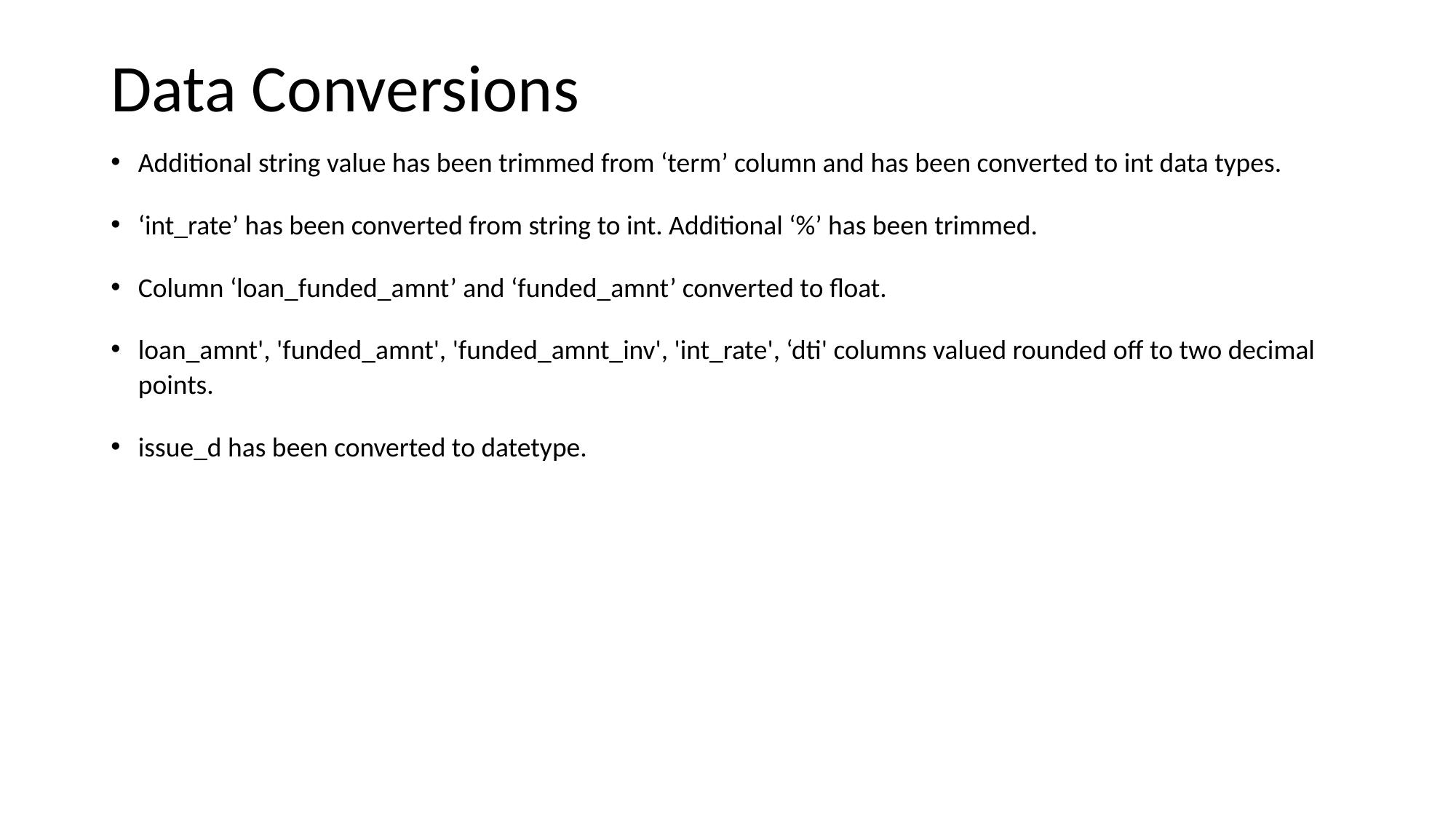

# Data Conversions
Additional string value has been trimmed from ‘term’ column and has been converted to int data types.
‘int_rate’ has been converted from string to int. Additional ‘%’ has been trimmed.
Column ‘loan_funded_amnt’ and ‘funded_amnt’ converted to float.
loan_amnt', 'funded_amnt', 'funded_amnt_inv', 'int_rate', ‘dti' columns valued rounded off to two decimal points.
issue_d has been converted to datetype.